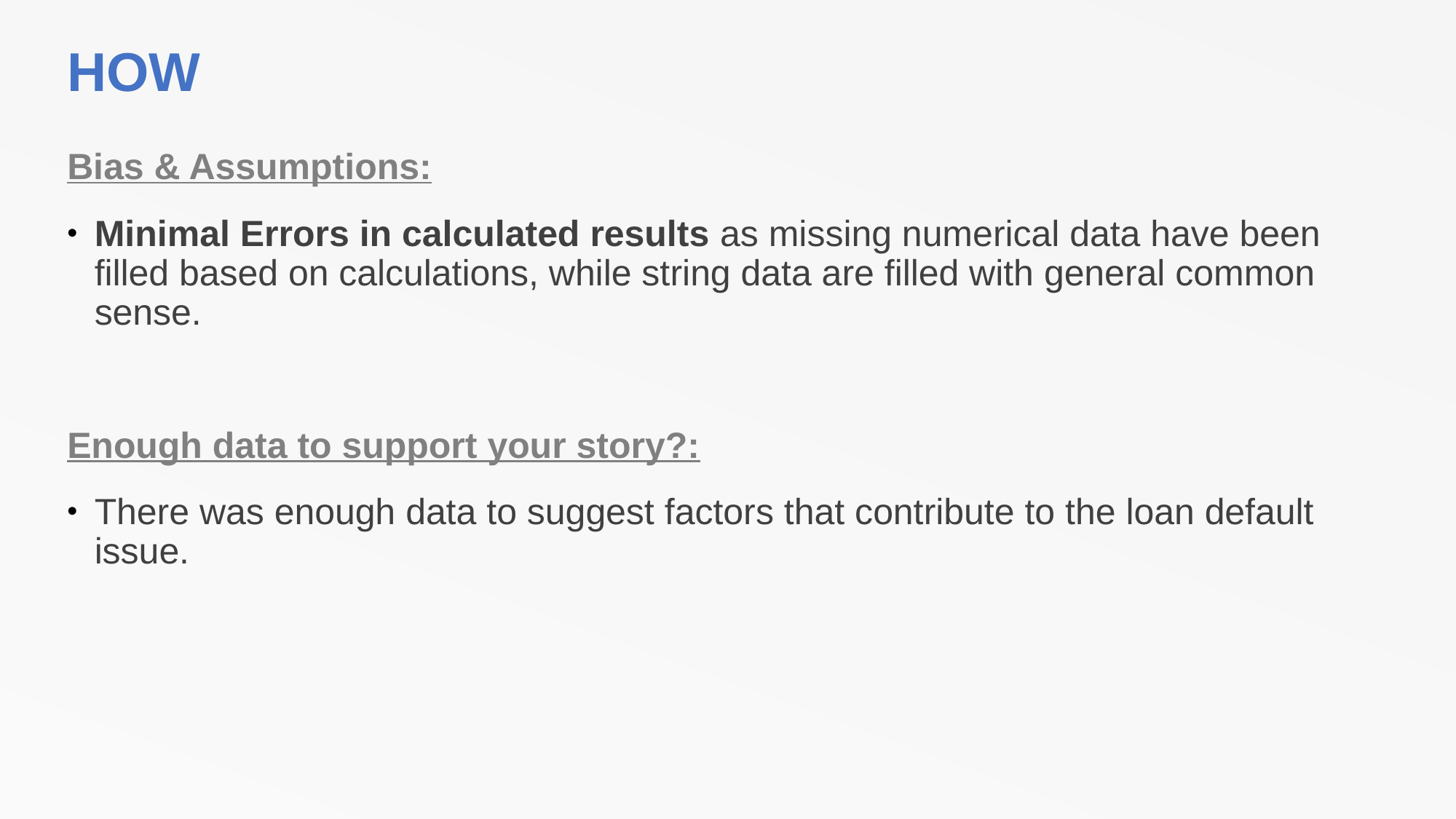

# HOW
Bias & Assumptions:
Minimal Errors in calculated results as missing numerical data have been filled based on calculations, while string data are filled with general common sense.

Enough data to support your story?:
There was enough data to suggest factors that contribute to the loan default issue.